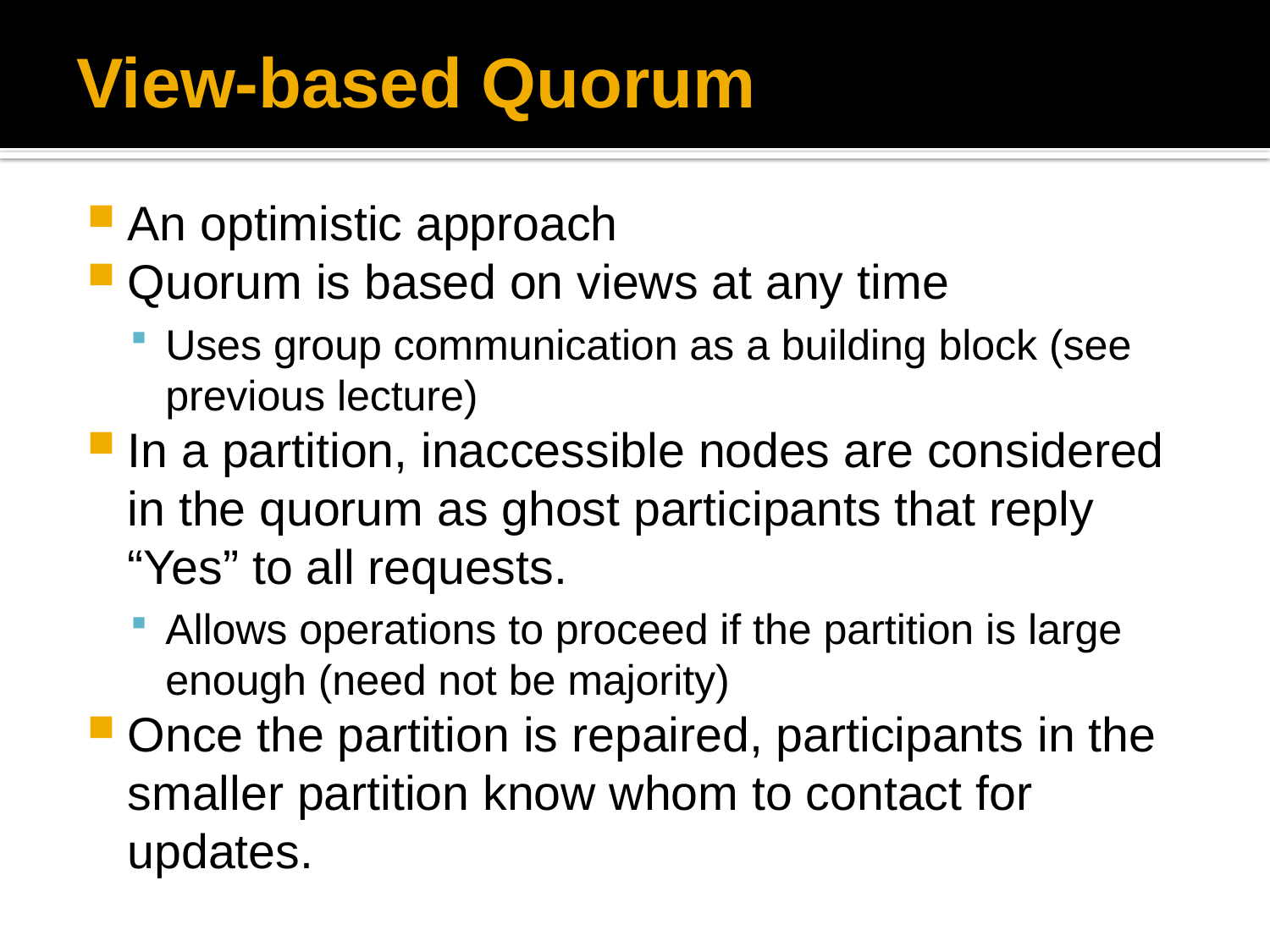

# View-based Quorum
An optimistic approach
Quorum is based on views at any time
Uses group communication as a building block (see previous lecture)
In a partition, inaccessible nodes are considered in the quorum as ghost participants that reply “Yes” to all requests.
Allows operations to proceed if the partition is large enough (need not be majority)
Once the partition is repaired, participants in the smaller partition know whom to contact for updates.